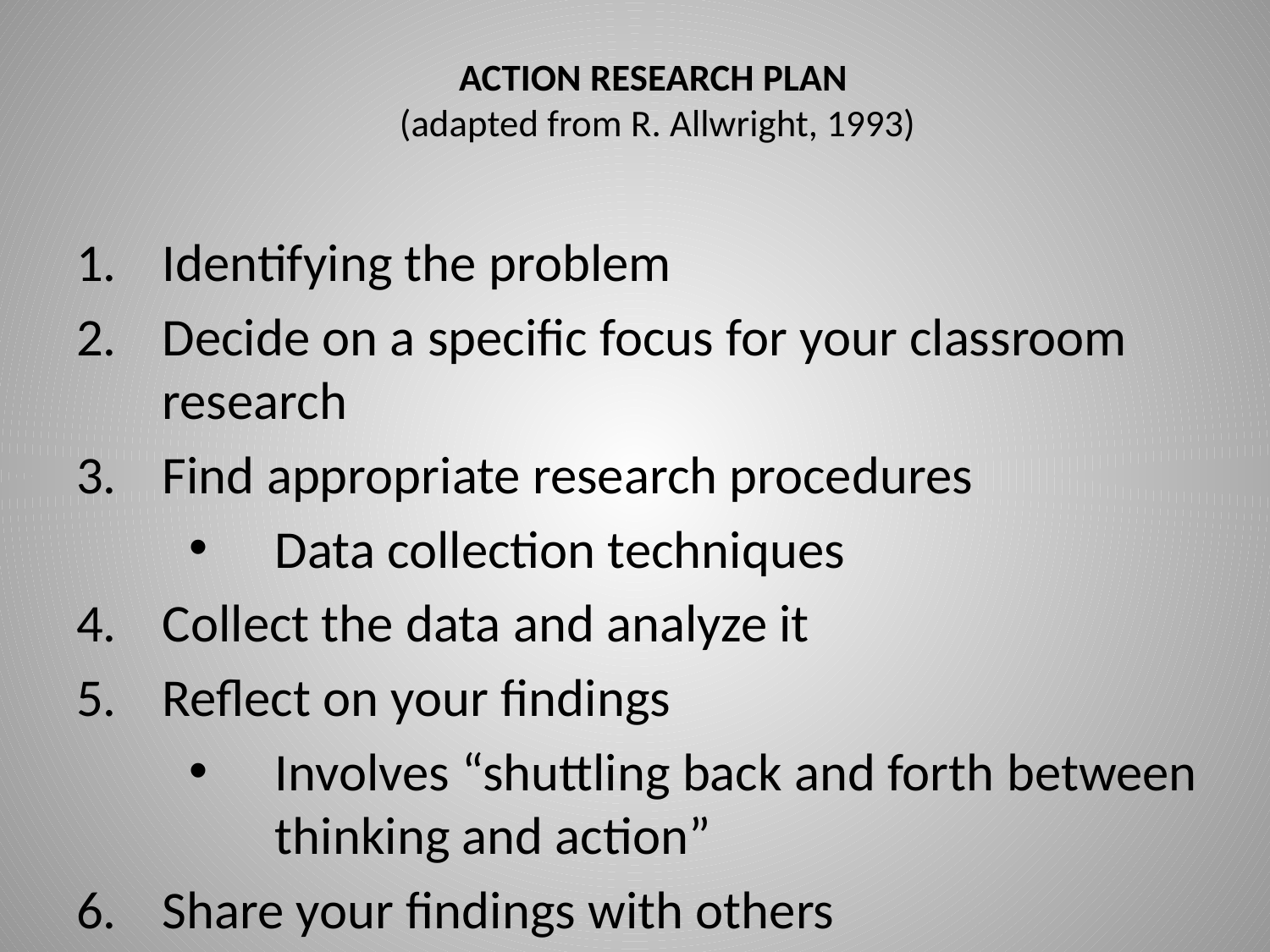

# ACTION RESEARCH PLAN (adapted from R. Allwright, 1993)
Identifying the problem
Decide on a specific focus for your classroom research
Find appropriate research procedures
Data collection techniques
Collect the data and analyze it
Reflect on your findings
Involves “shuttling back and forth between thinking and action”
Share your findings with others